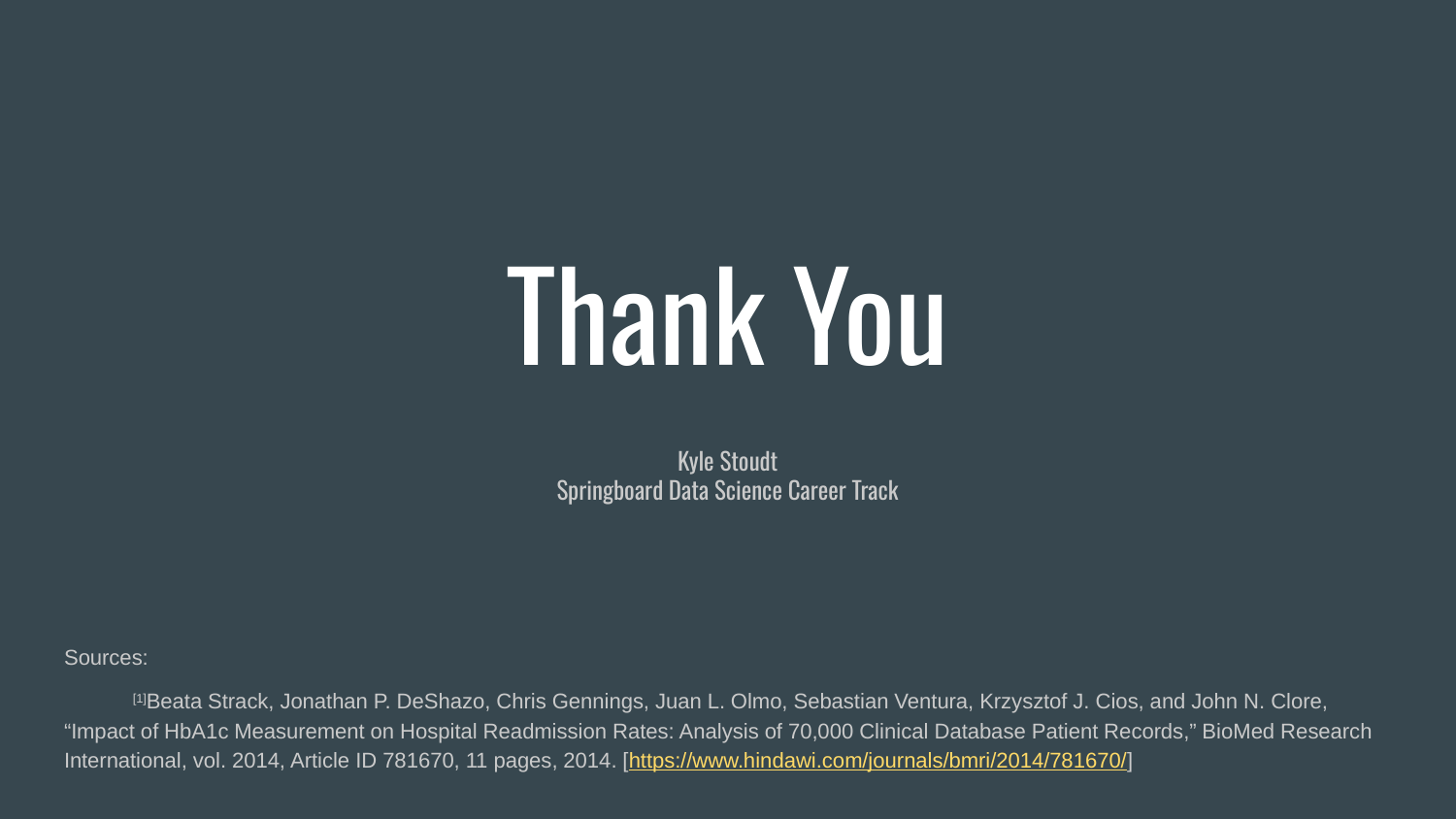

# Thank You

Kyle Stoudt
Springboard Data Science Career Track
Sources:
[1]Beata Strack, Jonathan P. DeShazo, Chris Gennings, Juan L. Olmo, Sebastian Ventura, Krzysztof J. Cios, and John N. Clore, “Impact of HbA1c Measurement on Hospital Readmission Rates: Analysis of 70,000 Clinical Database Patient Records,” BioMed Research International, vol. 2014, Article ID 781670, 11 pages, 2014. [https://www.hindawi.com/journals/bmri/2014/781670/]